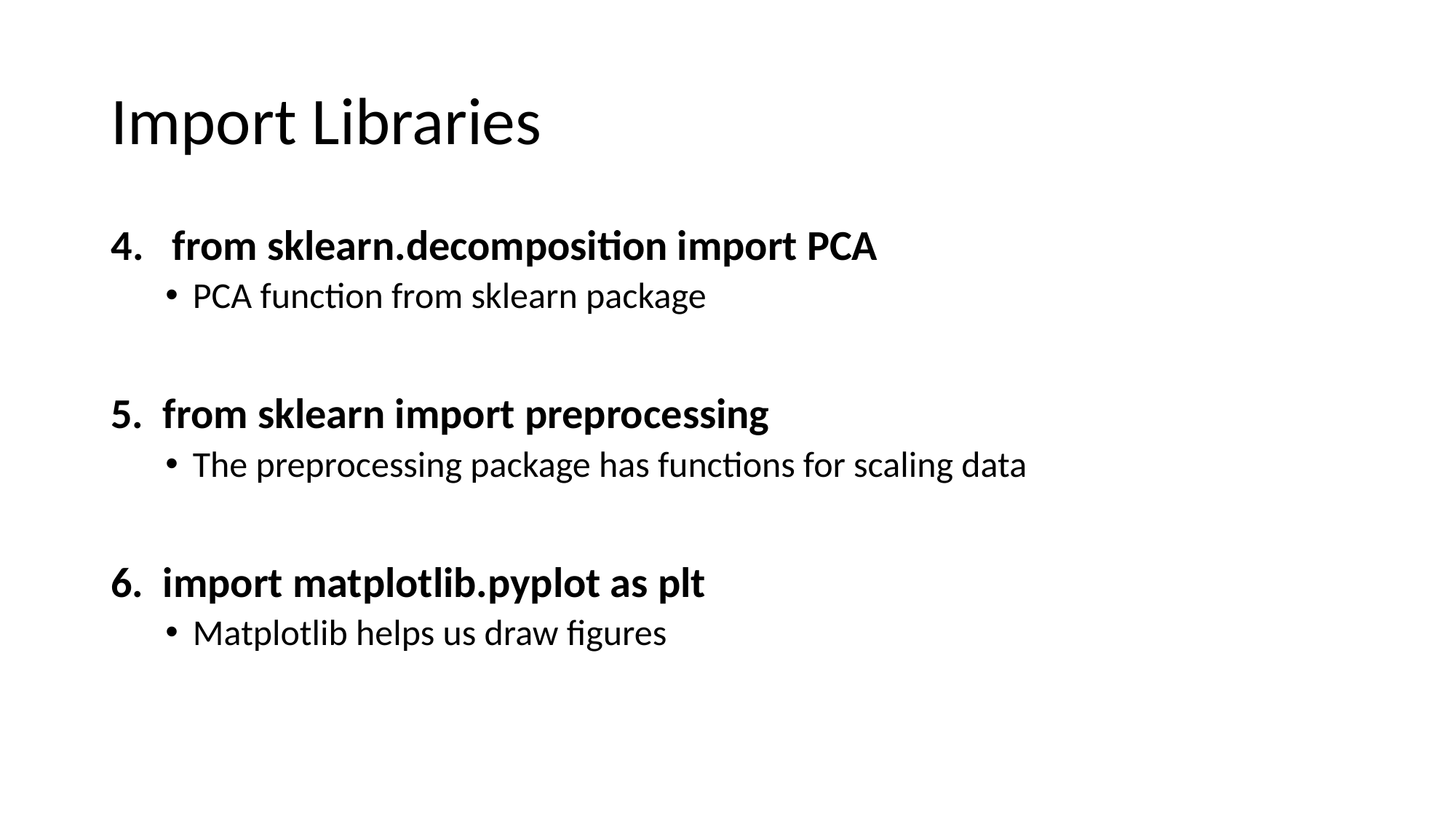

# Import Libraries
from sklearn.decomposition import PCA
PCA function from sklearn package

5.  from sklearn import preprocessing
The preprocessing package has functions for scaling data

6.  import matplotlib.pyplot as plt
Matplotlib helps us draw figures